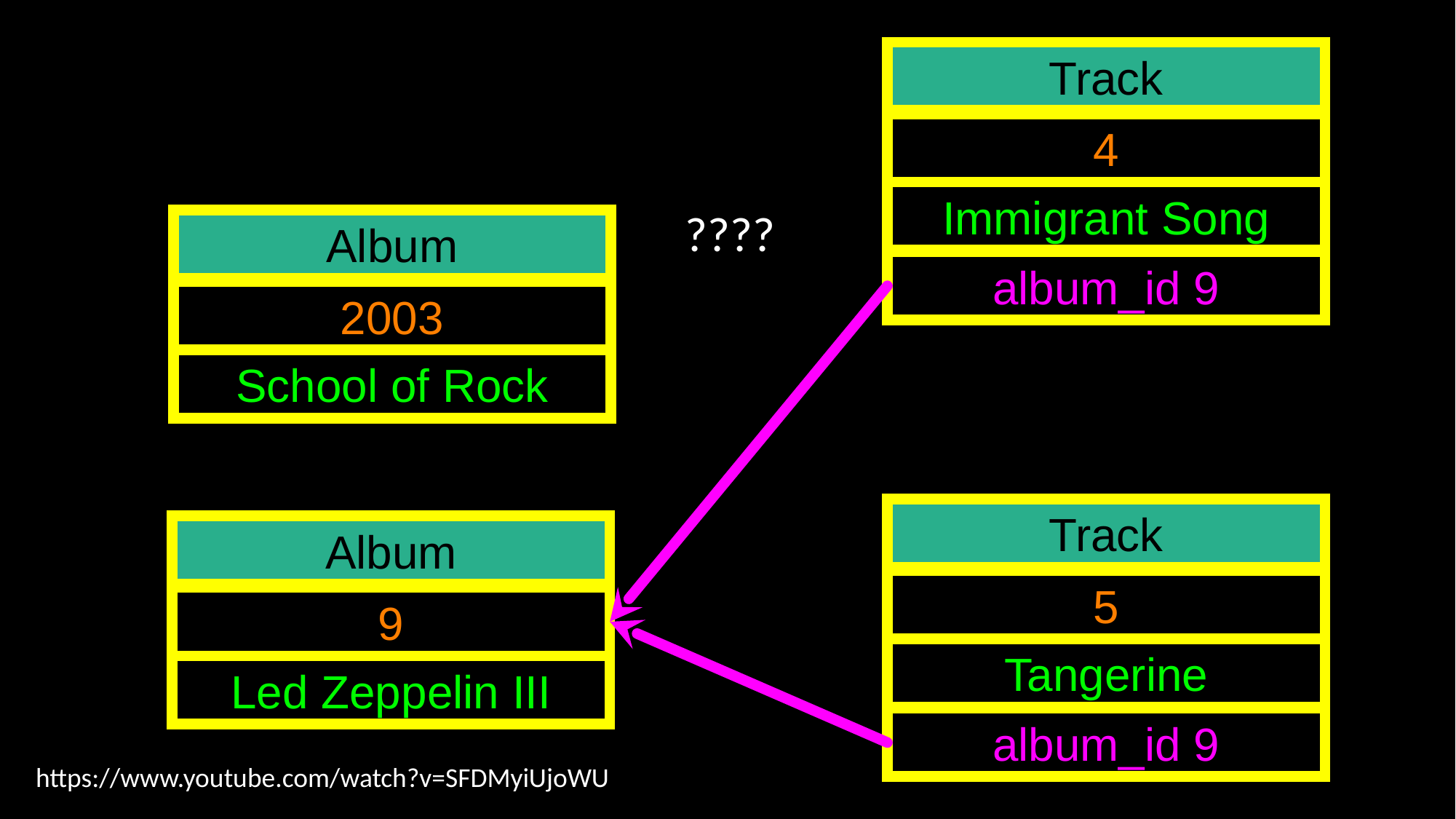

Track
4
Immigrant Song
album_id 9
????
Album
2003
School of Rock
Track
5
Tangerine
album_id 9
Album
9
Led Zeppelin III
https://www.youtube.com/watch?v=SFDMyiUjoWU